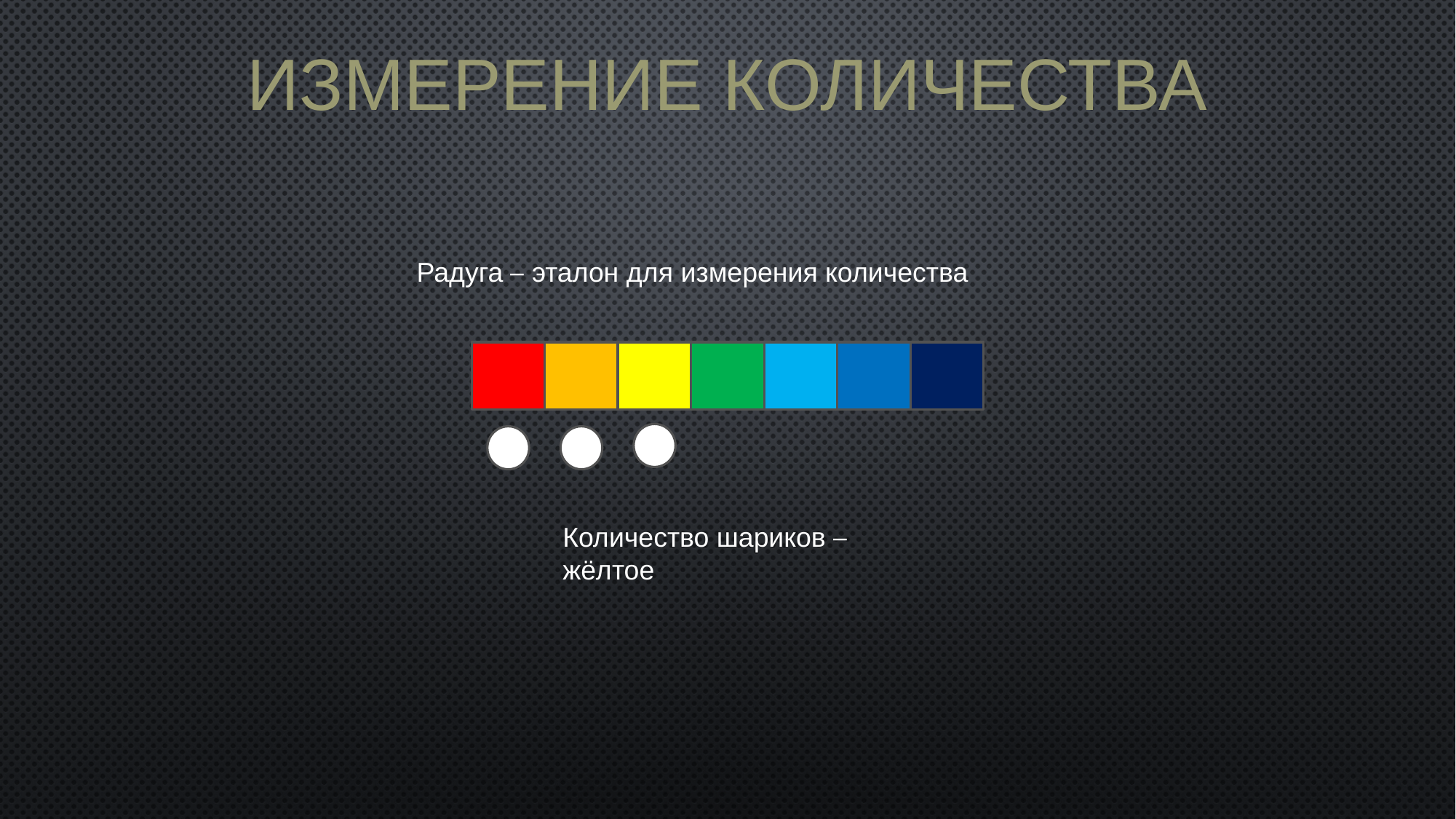

Измерение количества
Радуга – эталон для измерения количества

Количество шариков – жёлтое